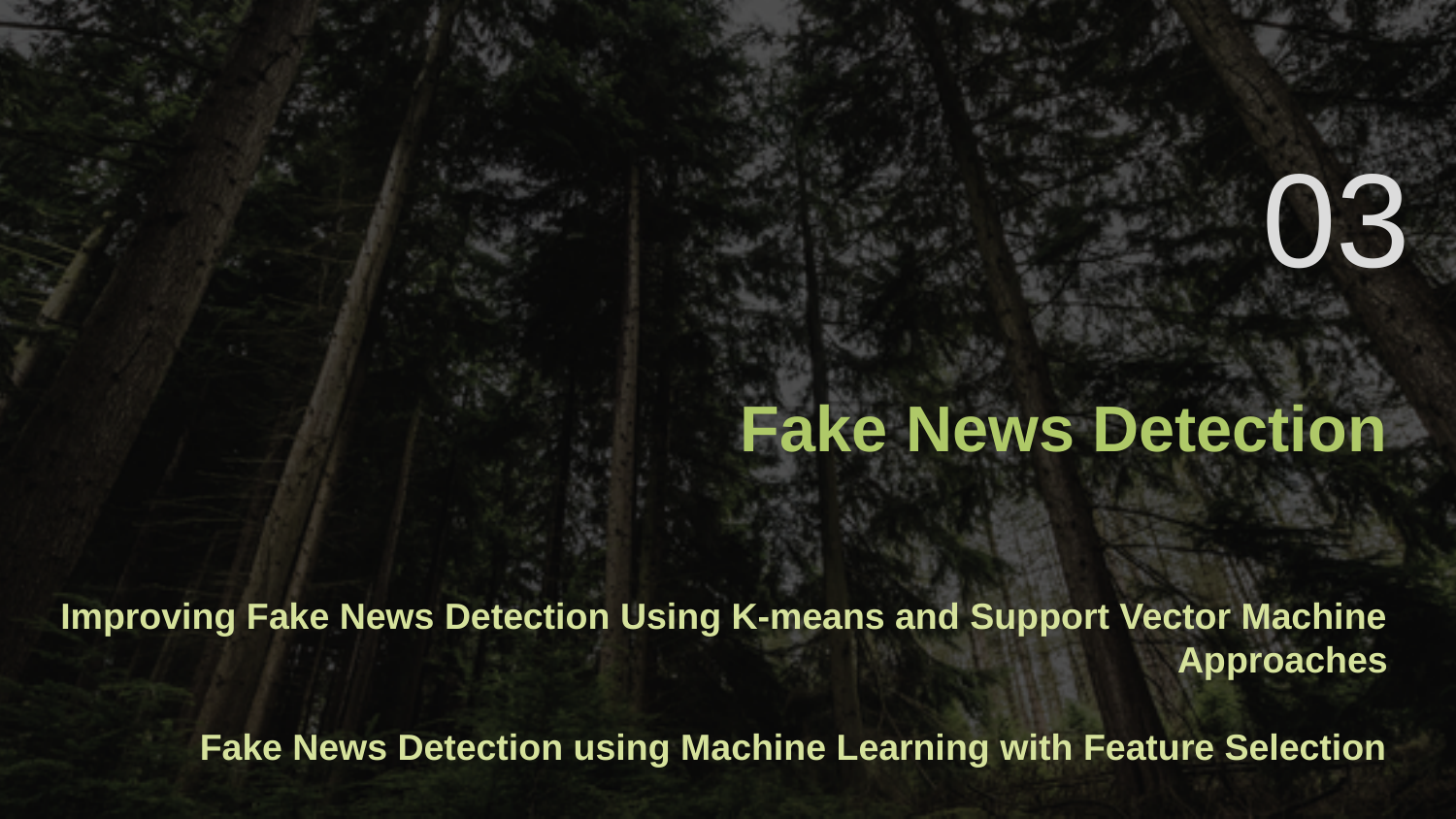

03
# Fake News Detection
Improving Fake News Detection Using K-means and Support Vector Machine Approaches

Fake News Detection using Machine Learning with Feature Selection